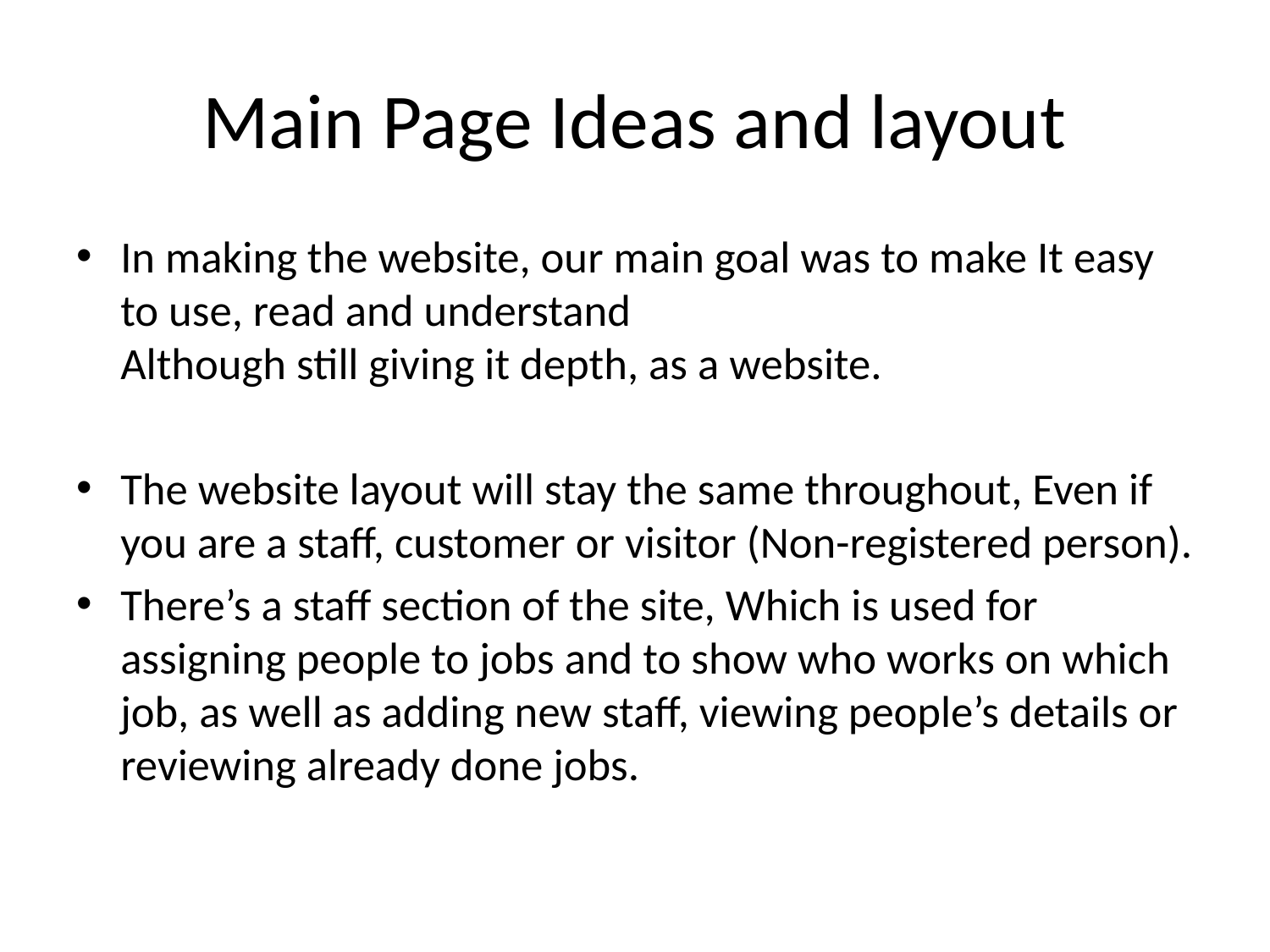

# Main Page Ideas and layout
In making the website, our main goal was to make It easy to use, read and understand
Although still giving it depth, as a website.

The website layout will stay the same throughout, Even if you are a staff, customer or visitor (Non-registered person).
There’s a staff section of the site, Which is used for assigning people to jobs and to show who works on which job, as well as adding new staff, viewing people’s details or reviewing already done jobs.